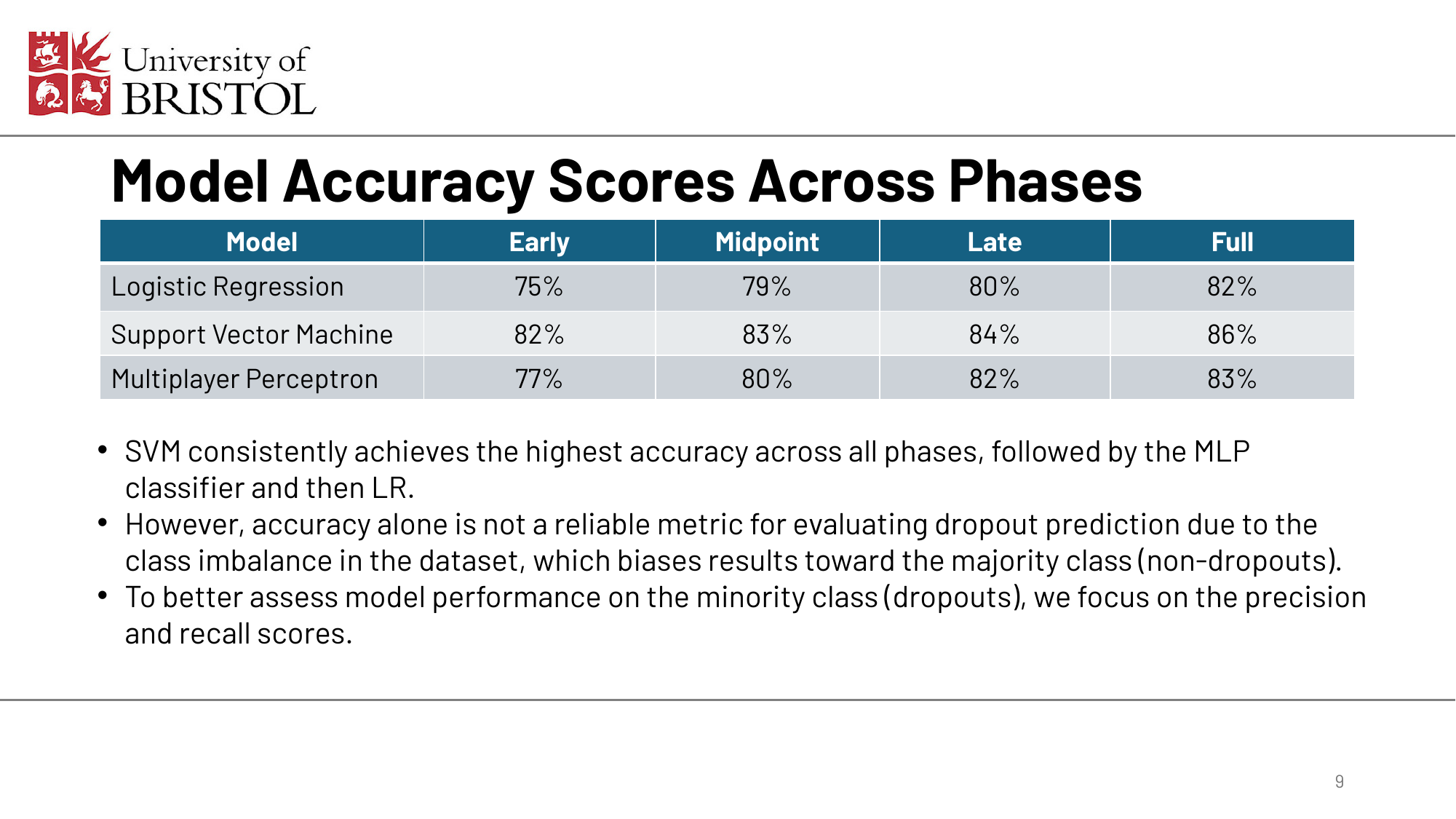

# Model Accuracy Scores Across Phases
| Model | Early | Midpoint | Late | Full |
| --- | --- | --- | --- | --- |
| Logistic Regression | 75% | 79% | 80% | 82% |
| Support Vector Machine | 82% | 83% | 84% | 86% |
| Multiplayer Perceptron | 77% | 80% | 82% | 83% |
SVM consistently achieves the highest accuracy across all phases, followed by the MLP classifier and then LR.
However, accuracy alone is not a reliable metric for evaluating dropout prediction due to the class imbalance in the dataset, which biases results toward the majority class (non-dropouts).
To better assess model performance on the minority class (dropouts), we focus on the precision and recall scores.
9